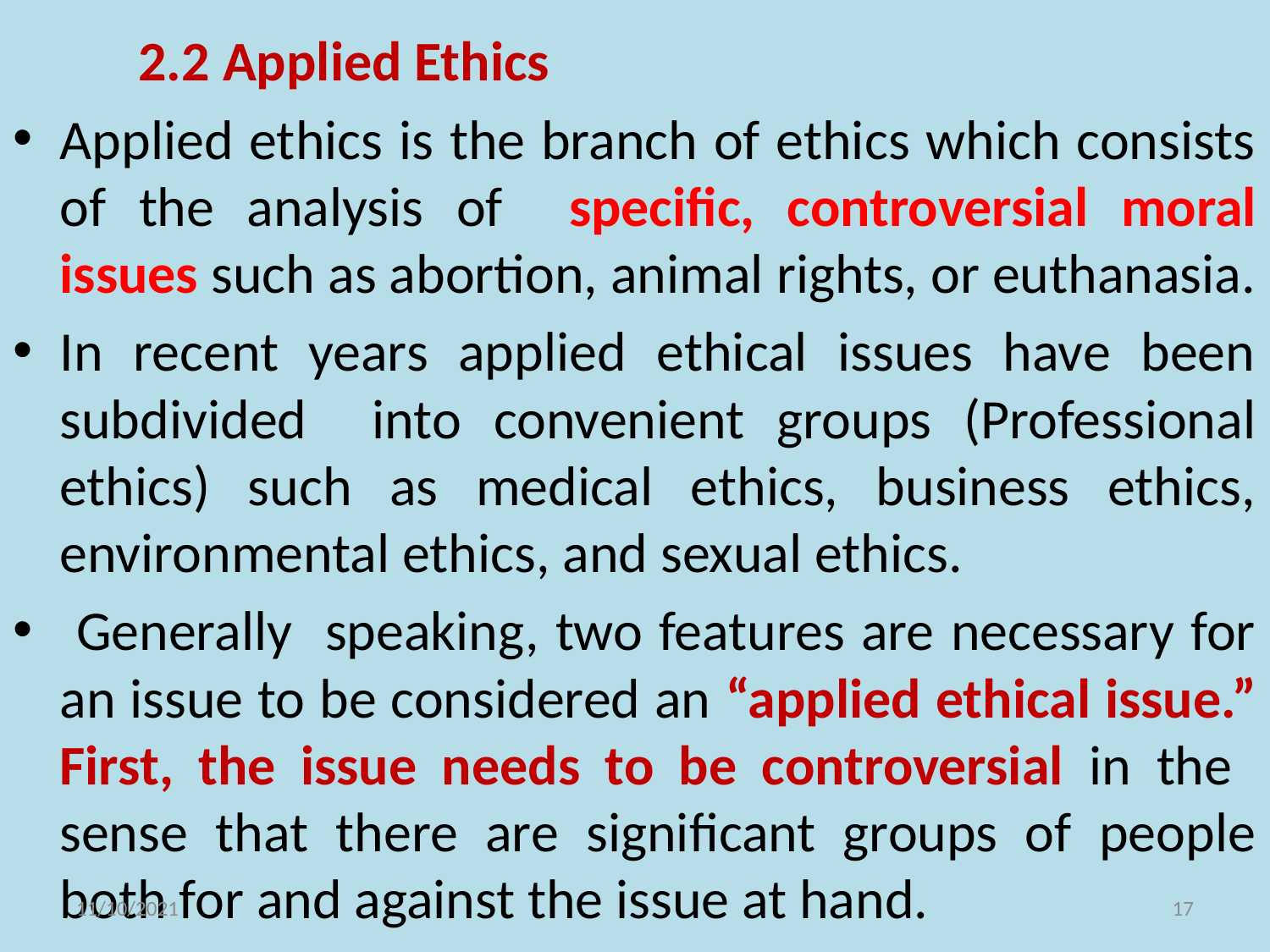

2.2 Applied Ethics
Applied ethics is the branch of ethics which consists of the analysis of  specific, controversial moral issues such as abortion, animal rights, or euthanasia.
In recent years applied ethical issues have been subdivided  into convenient groups (Professional ethics) such as medical ethics, business ethics, environmental ethics, and sexual ethics.
 Generally  speaking, two features are necessary for an issue to be considered an “applied ethical issue.” First, the issue needs to be controversial in the  sense that there are significant groups of people both for and against the issue at hand.
11/10/2021
17